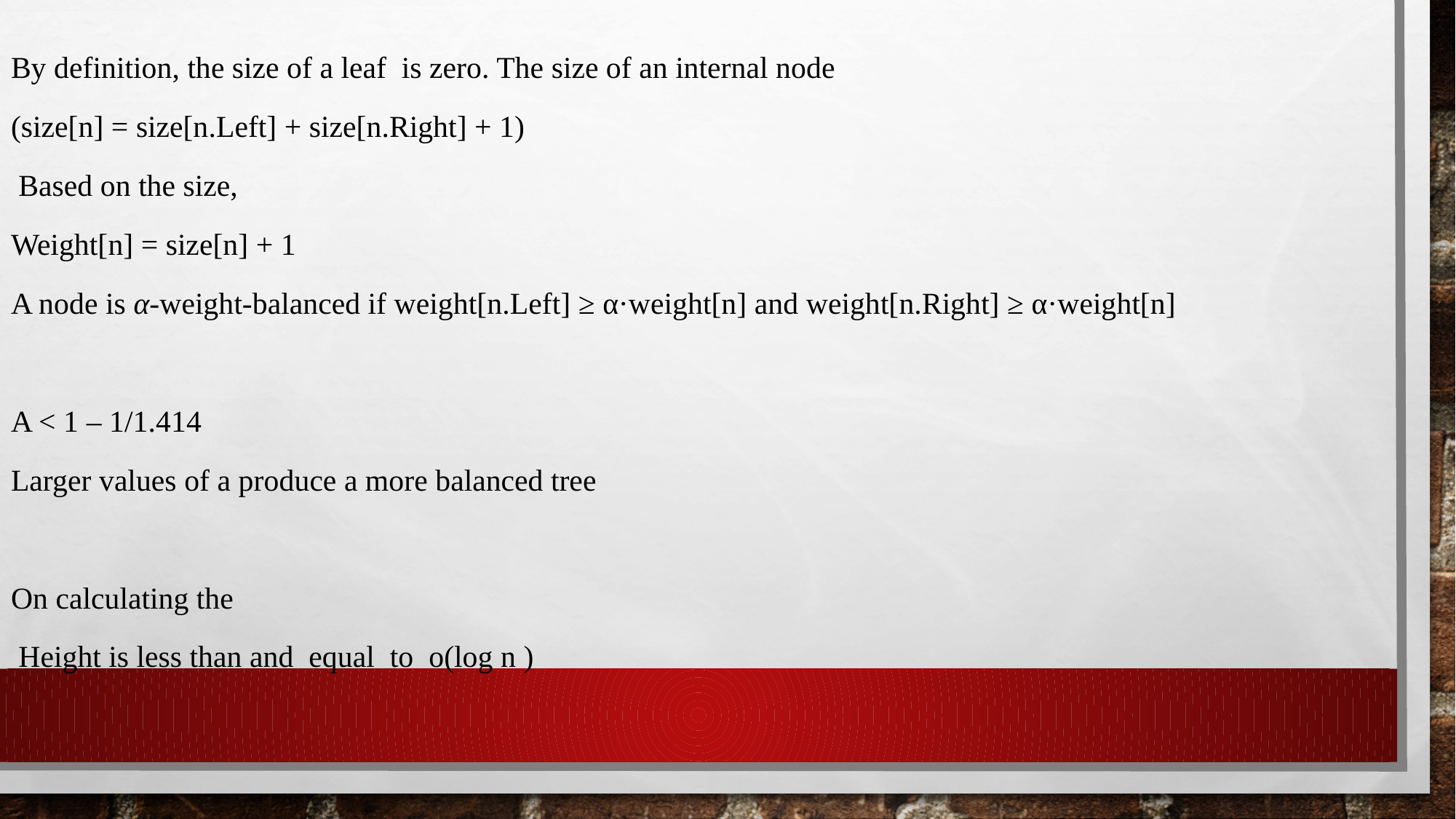

By definition, the size of a leaf  is zero. The size of an internal node
(size[n] = size[n.Left] + size[n.Right] + 1)
 Based on the size,
Weight[n] = size[n] + 1
A node is α-weight-balanced if weight[n.Left] ≥ α·weight[n] and weight[n.Right] ≥ α·weight[n]

A < 1 – 1/1.414
Larger values of a produce a more balanced tree

On calculating the
 Height is less than and  equal  to  o(log n )

#